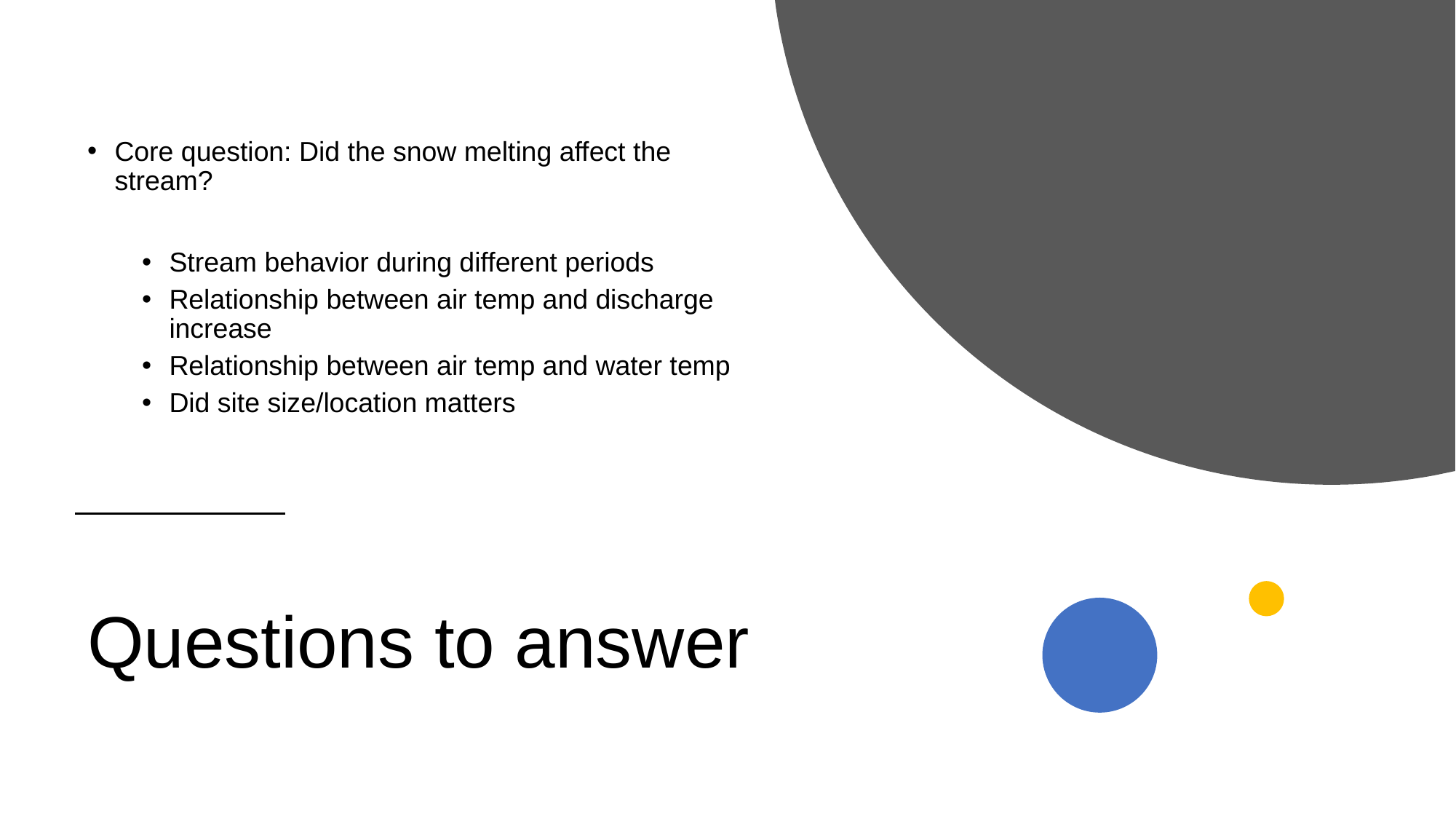

Core question: Did the snow melting affect the stream?

Stream behavior during different periods
Relationship between air temp and discharge increase
Relationship between air temp and water temp
Did site size/location matters
# Questions to answer